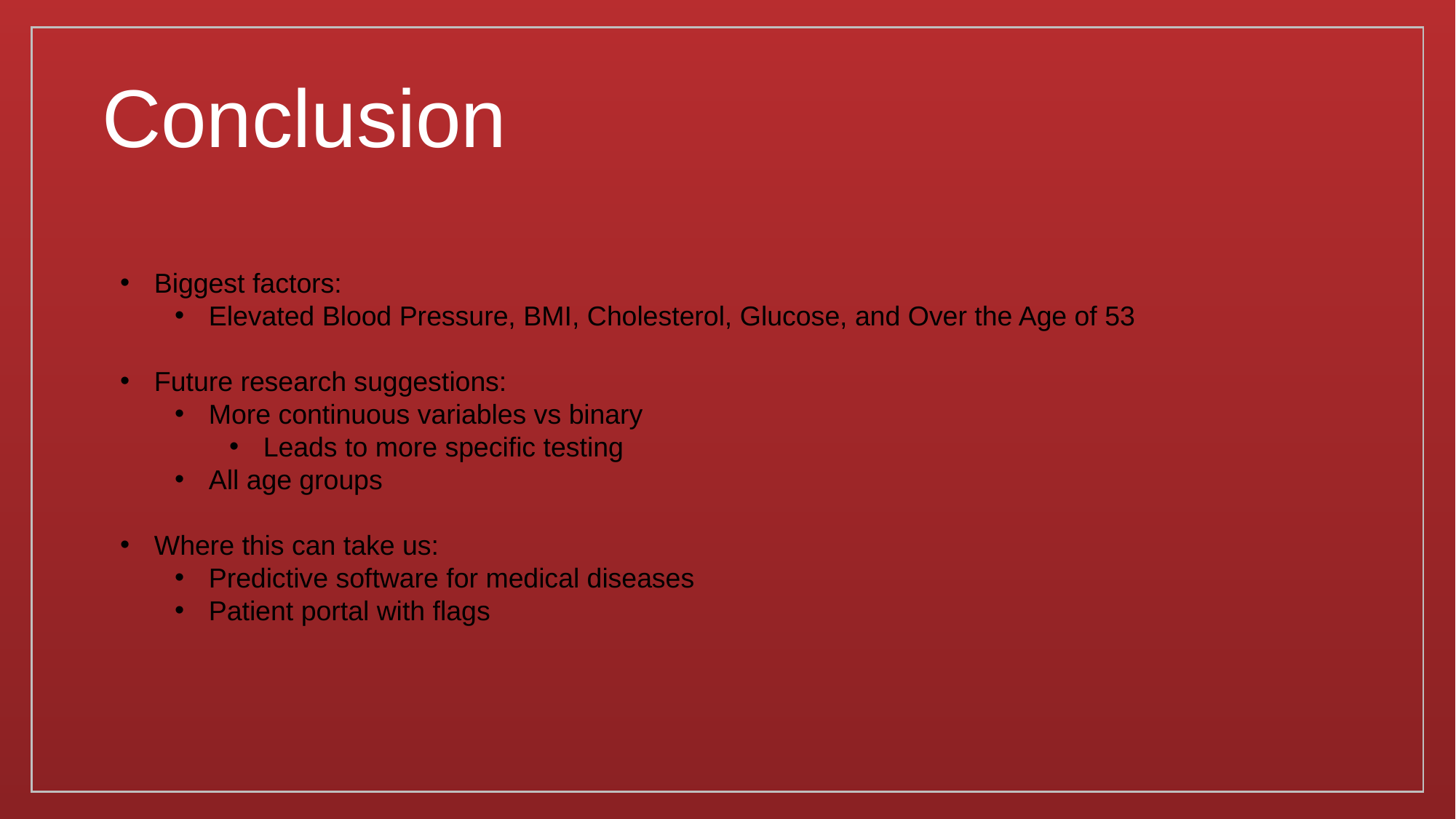

# Conclusion

Biggest factors:
Elevated Blood Pressure, BMI, Cholesterol, Glucose, and Over the Age of 53

Future research suggestions:
More continuous variables vs binary
Leads to more specific testing
All age groups

Where this can take us:
Predictive software for medical diseases
Patient portal with flags